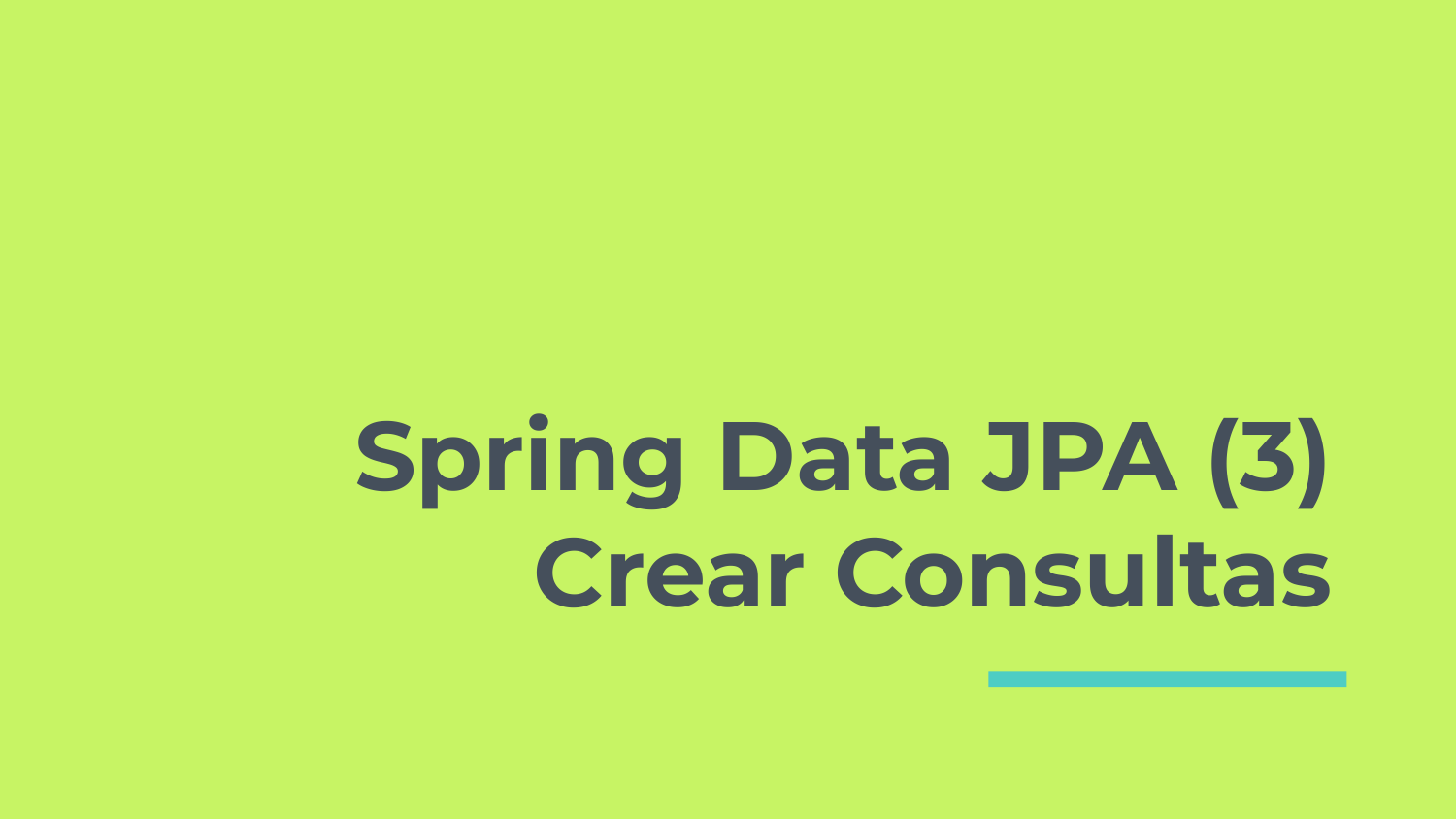

# Spring Data JPA (3)
Crear Consultas